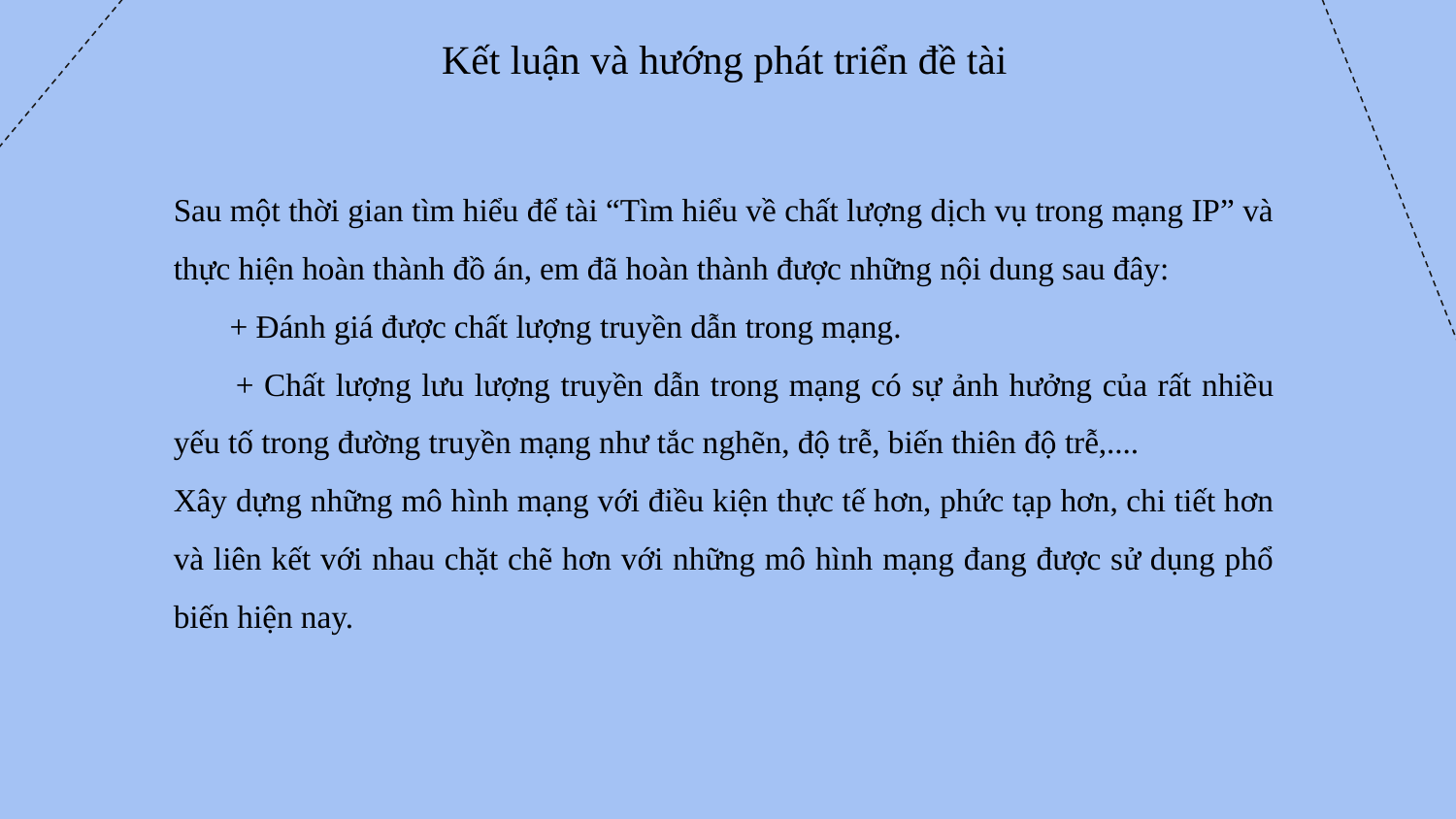

Kết luận và hướng phát triển đề tài
Sau một thời gian tìm hiểu để tài “Tìm hiểu về chất lượng dịch vụ trong mạng IP” và thực hiện hoàn thành đồ án, em đã hoàn thành được những nội dung sau đây:
       + Đánh giá được chất lượng truyền dẫn trong mạng.
      + Chất lượng lưu lượng truyền dẫn trong mạng có sự ảnh hưởng của rất nhiều yếu tố trong đường truyền mạng như tắc nghẽn, độ trễ, biến thiên độ trễ,....
Xây dựng những mô hình mạng với điều kiện thực tế hơn, phức tạp hơn, chi tiết hơn và liên kết với nhau chặt chẽ hơn với những mô hình mạng đang được sử dụng phổ biến hiện nay.